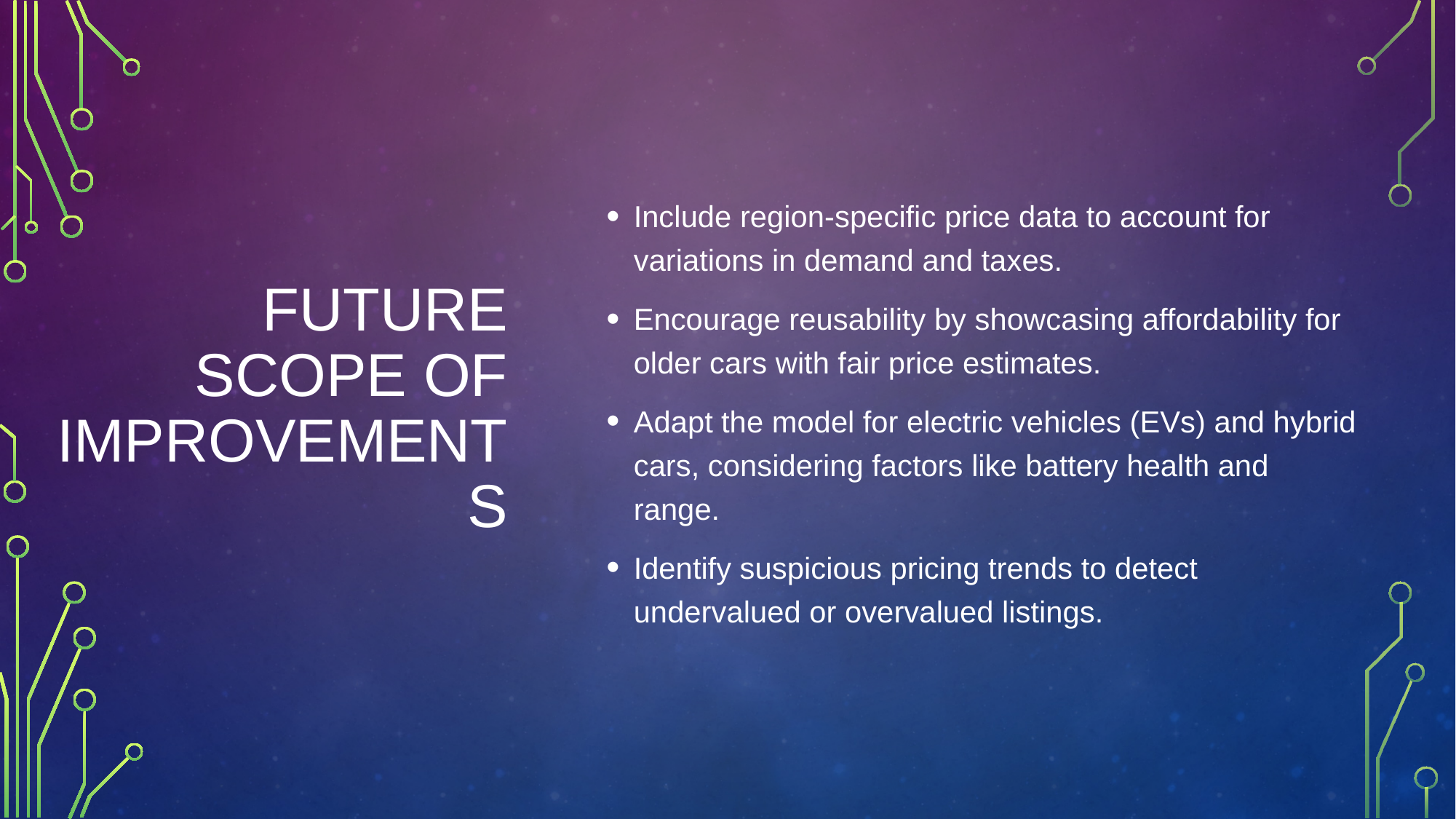

# Future scope of improvements
Include region-specific price data to account for variations in demand and taxes.
Encourage reusability by showcasing affordability for older cars with fair price estimates.
Adapt the model for electric vehicles (EVs) and hybrid cars, considering factors like battery health and range.
Identify suspicious pricing trends to detect undervalued or overvalued listings.